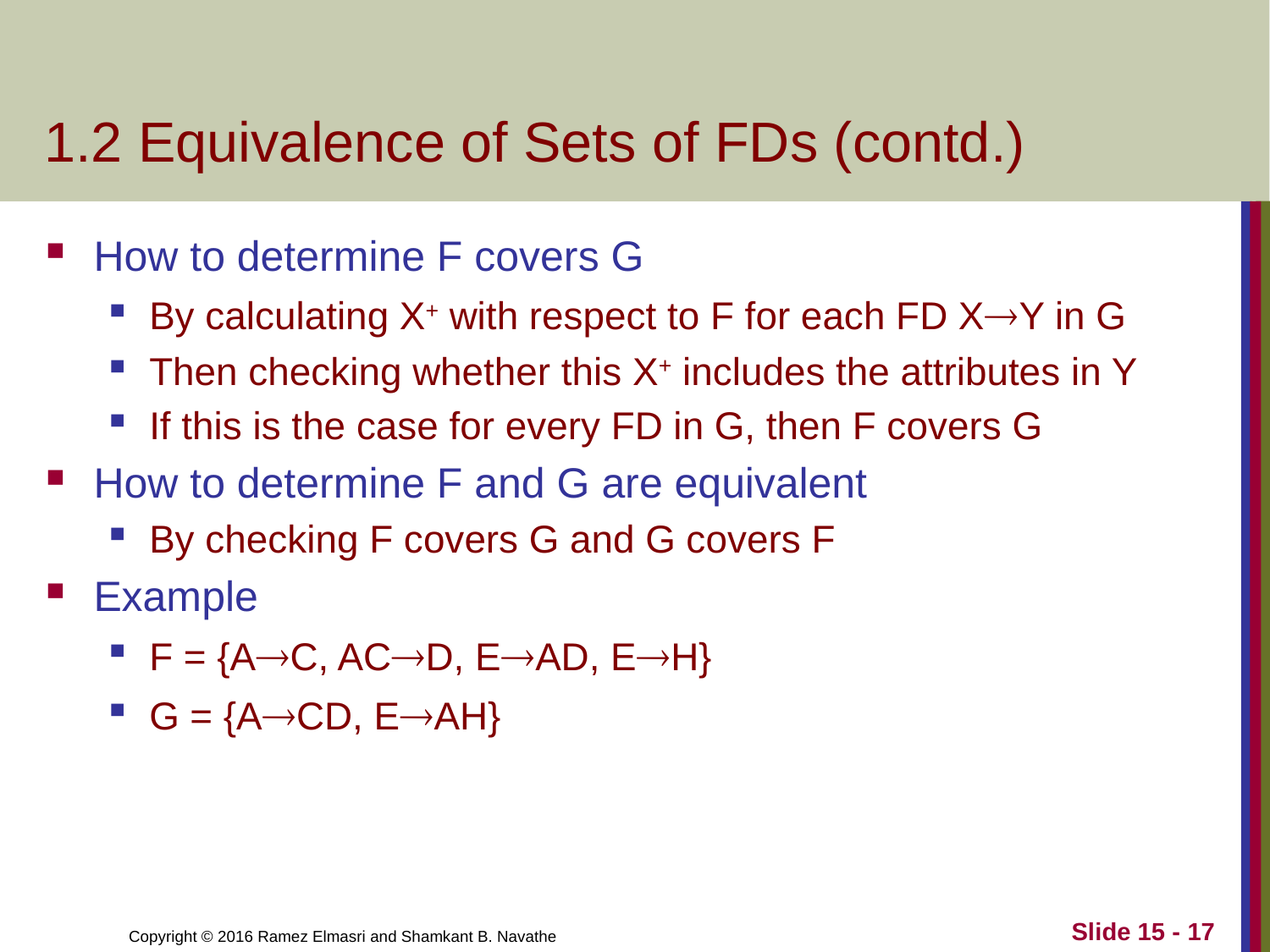

# 1.2 Equivalence of Sets of FDs (contd.)
How to determine F covers G
By calculating X+ with respect to F for each FD X→Y in G
Then checking whether this X+ includes the attributes in Y
If this is the case for every FD in G, then F covers G
How to determine F and G are equivalent
By checking F covers G and G covers F
Example
F = {A→C, AC→D, E→AD, E→H}
G = {A→CD, E→AH}
Slide 15 - 17